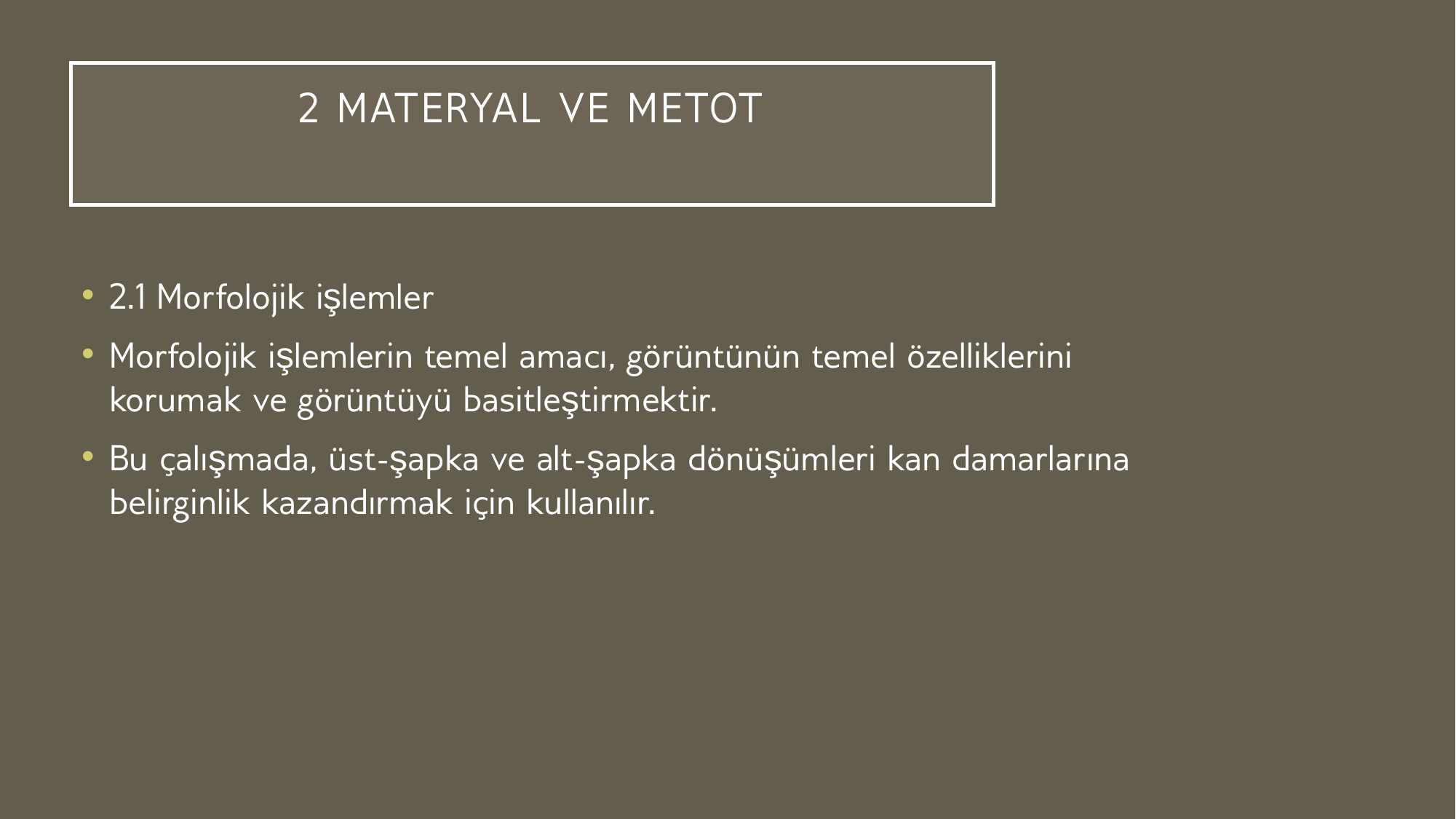

# 2 Materyal ve metot
2.1 Morfolojik işlemler
Morfolojik işlemlerin temel amacı, görüntünün temel özelliklerini korumak ve görüntüyü basitleştirmektir.
Bu çalışmada, üst-şapka ve alt-şapka dönüşümleri kan damarlarına belirginlik kazandırmak için kullanılır.